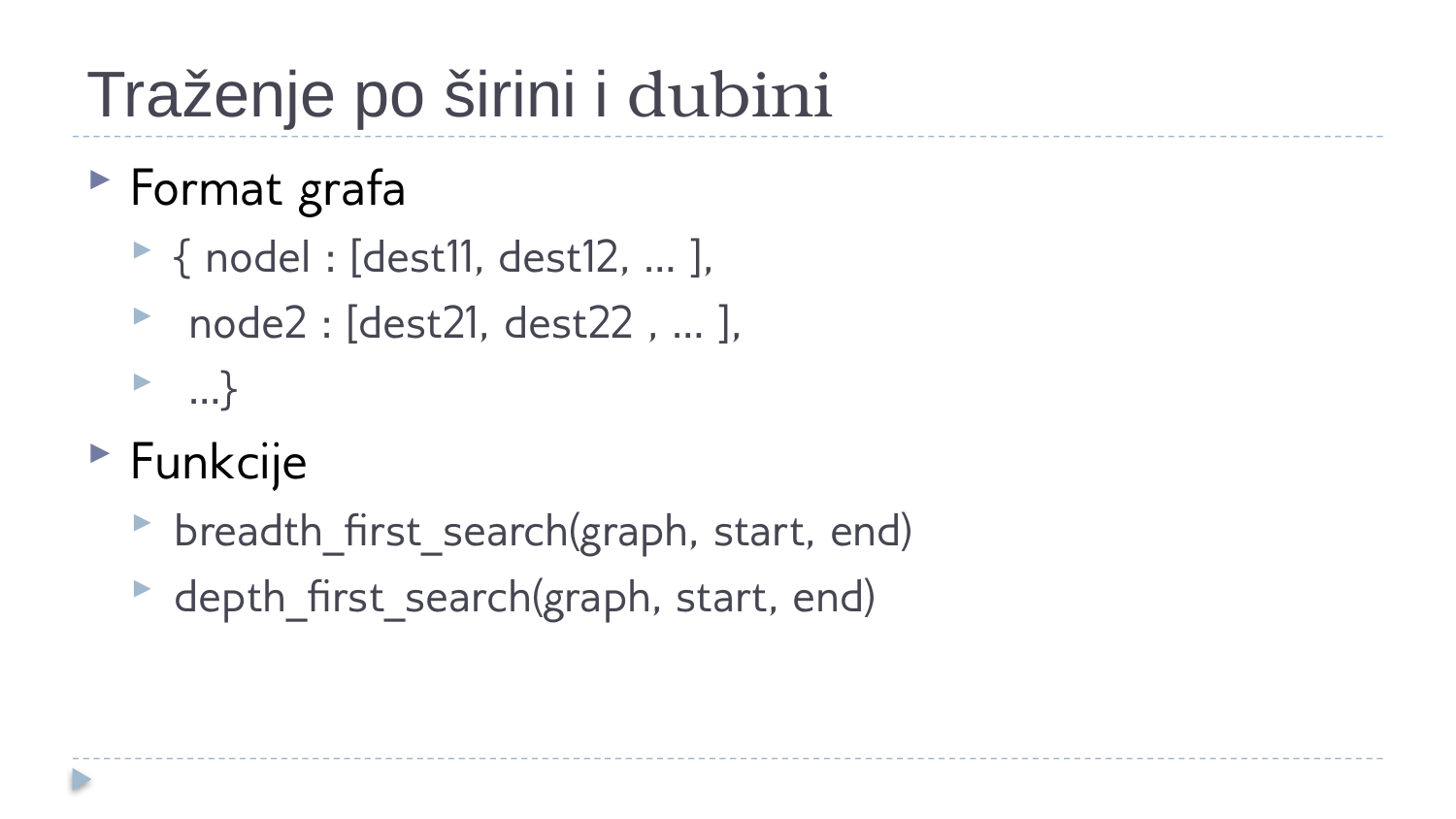

# Traženje po širini i dubini
Format grafa
{ nodeI : [dest11, dest12, … ],
 node2 : [dest21, dest22 , … ],
 …}
Funkcije
breadth_first_search(graph, start, end)
depth_first_search(graph, start, end)